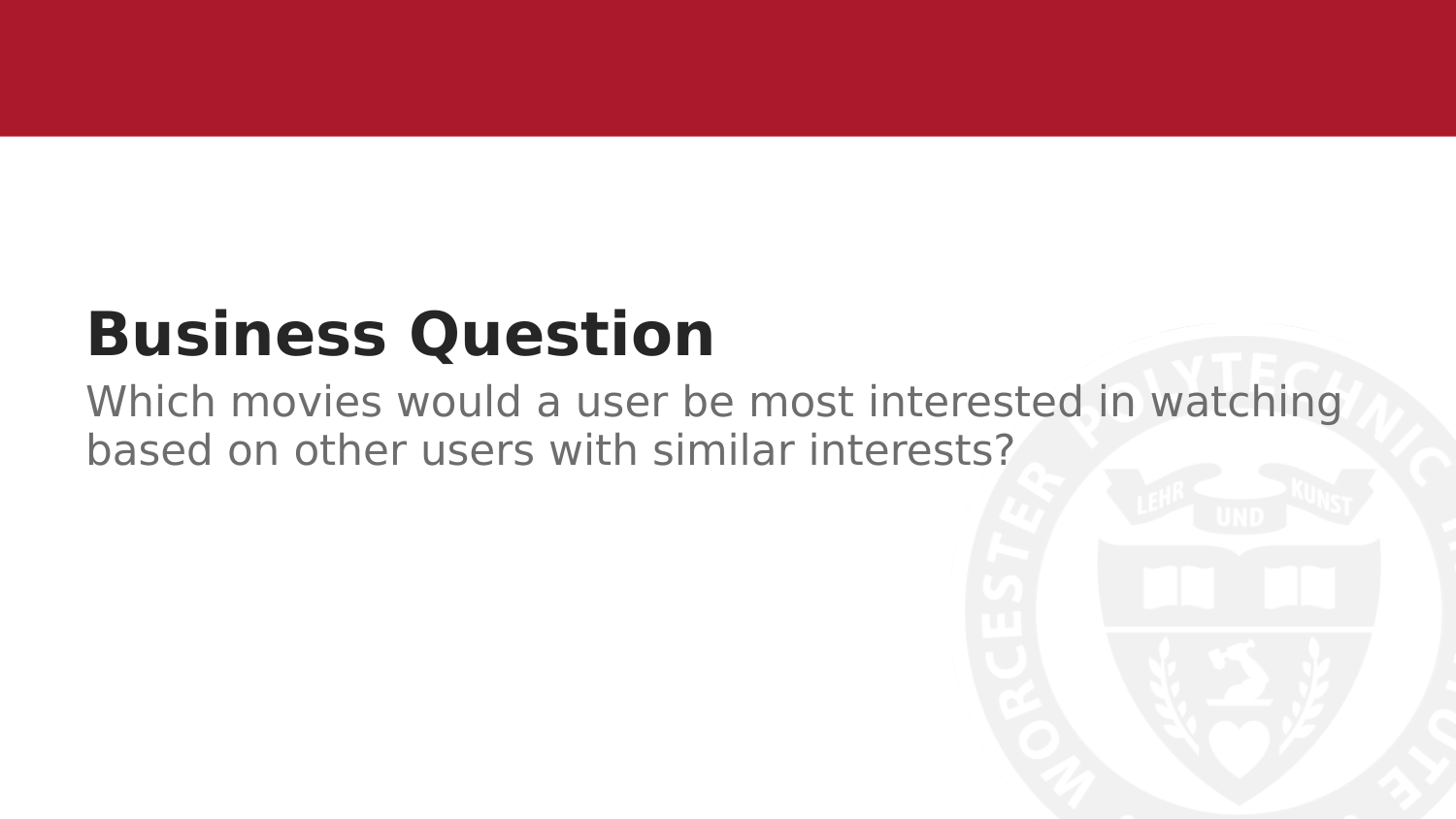

# Business Question
Which movies would a user be most interested in watching based on other users with similar interests?